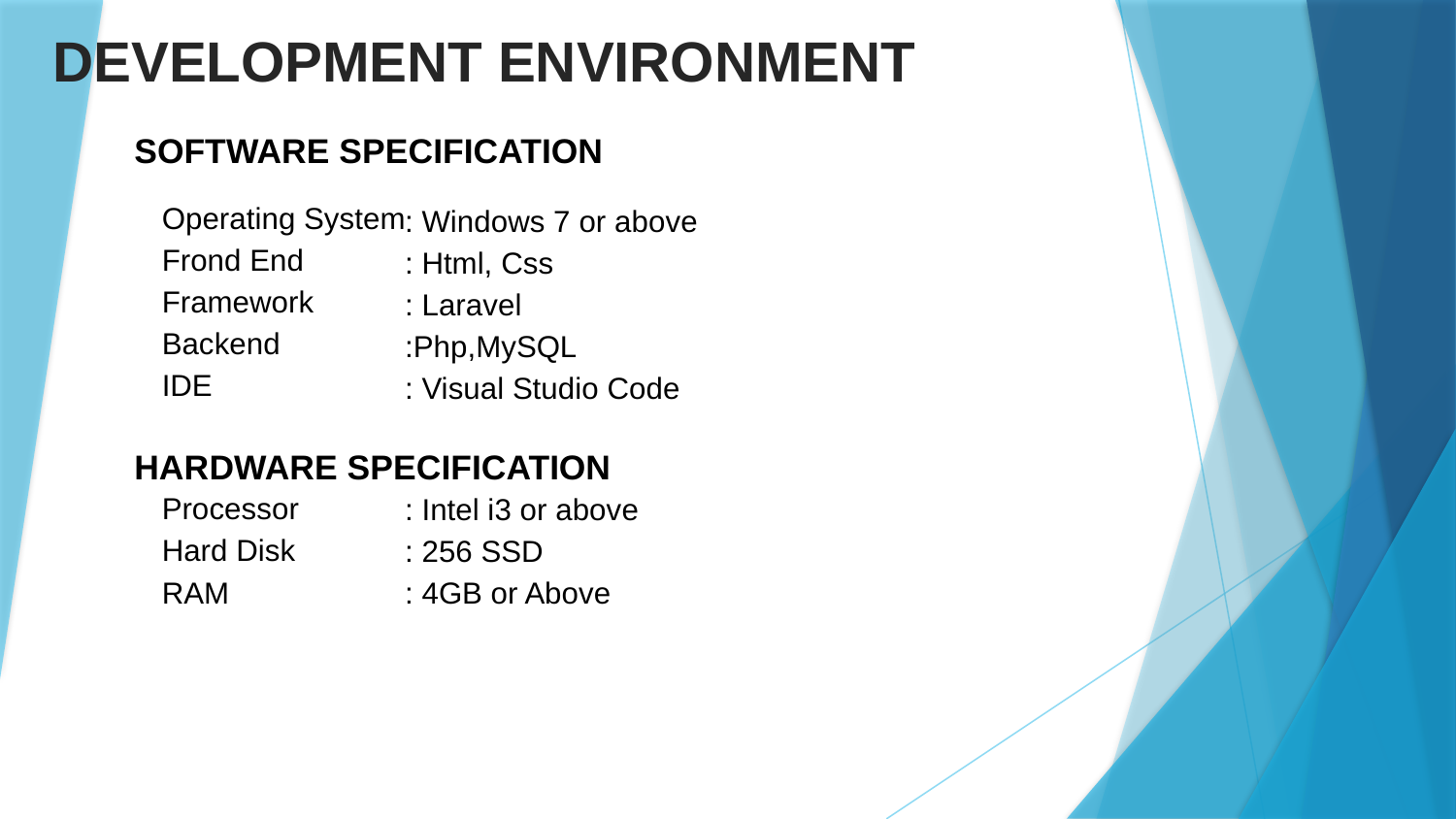

DEVELOPMENT ENVIRONMENT

SOFTWARE SPECIFICATION

Operating System
Frond End
Framework
Backend
IDE

: Windows 7 or above
: Html, Css
: Laravel
:Php,MySQL
: Visual Studio Code

HARDWARE SPECIFICATION

Processor
Hard Disk
RAM
: Intel i3 or above
: 256 SSD
: 4GB or Above